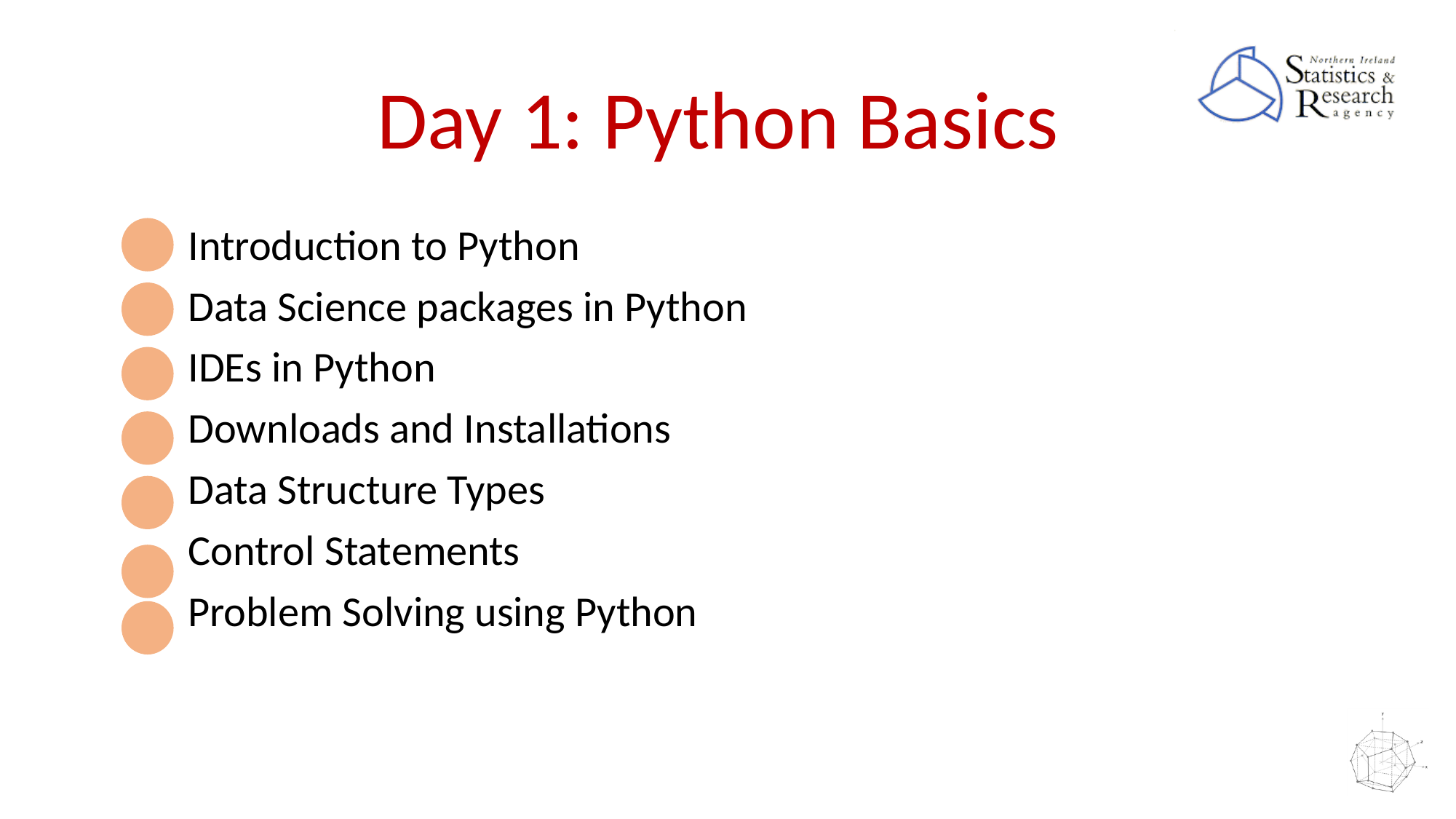

# Day 1: Python Basics
        Introduction to Python
        Data Science packages in Python
        IDEs in Python
        Downloads and Installations
        Data Structure Types
        Control Statements
        Problem Solving using Python